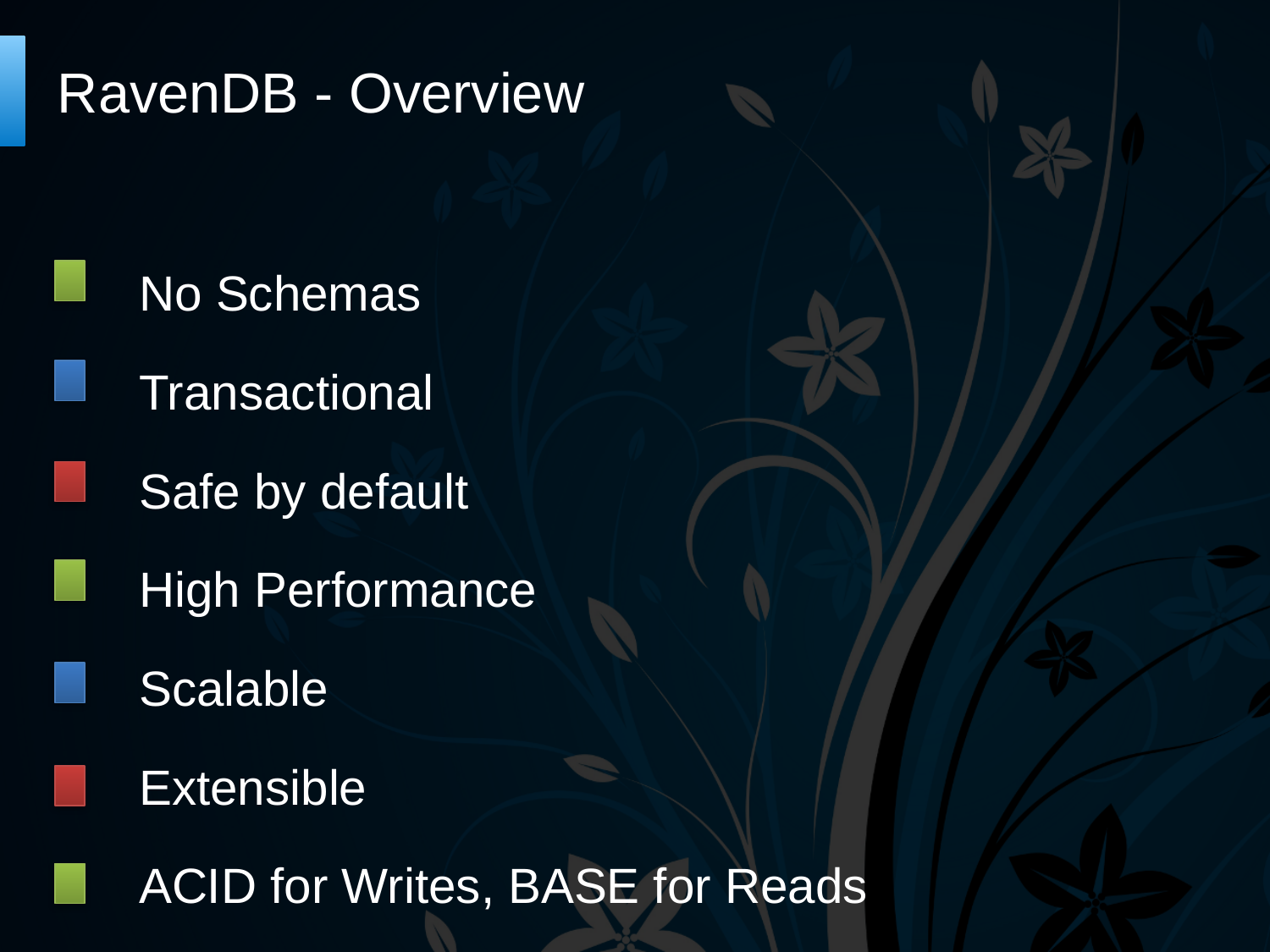

# RavenDB - Overview
No Schemas
Transactional
Safe by default
High Performance
Scalable
Extensible
ACID for Writes, BASE for Reads